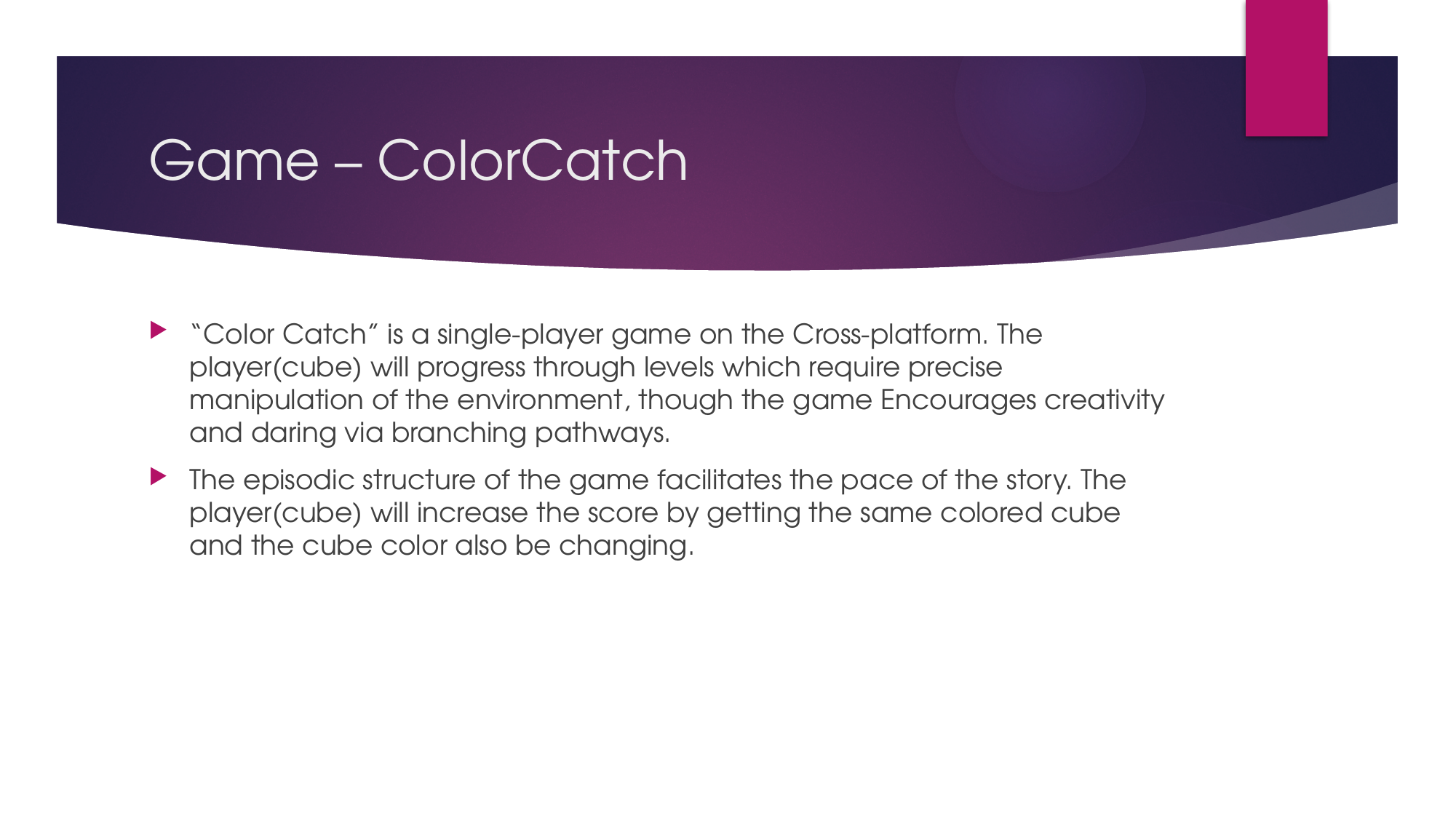

# Game – ColorCatch
“Color Catch” is a single-player game on the Cross-platform. The player(cube) will progress through levels which require precise manipulation of the environment, though the game Encourages creativity and daring via branching pathways.
The episodic structure of the game facilitates the pace of the story. The player(cube) will increase the score by getting the same colored cube and the cube color also be changing.